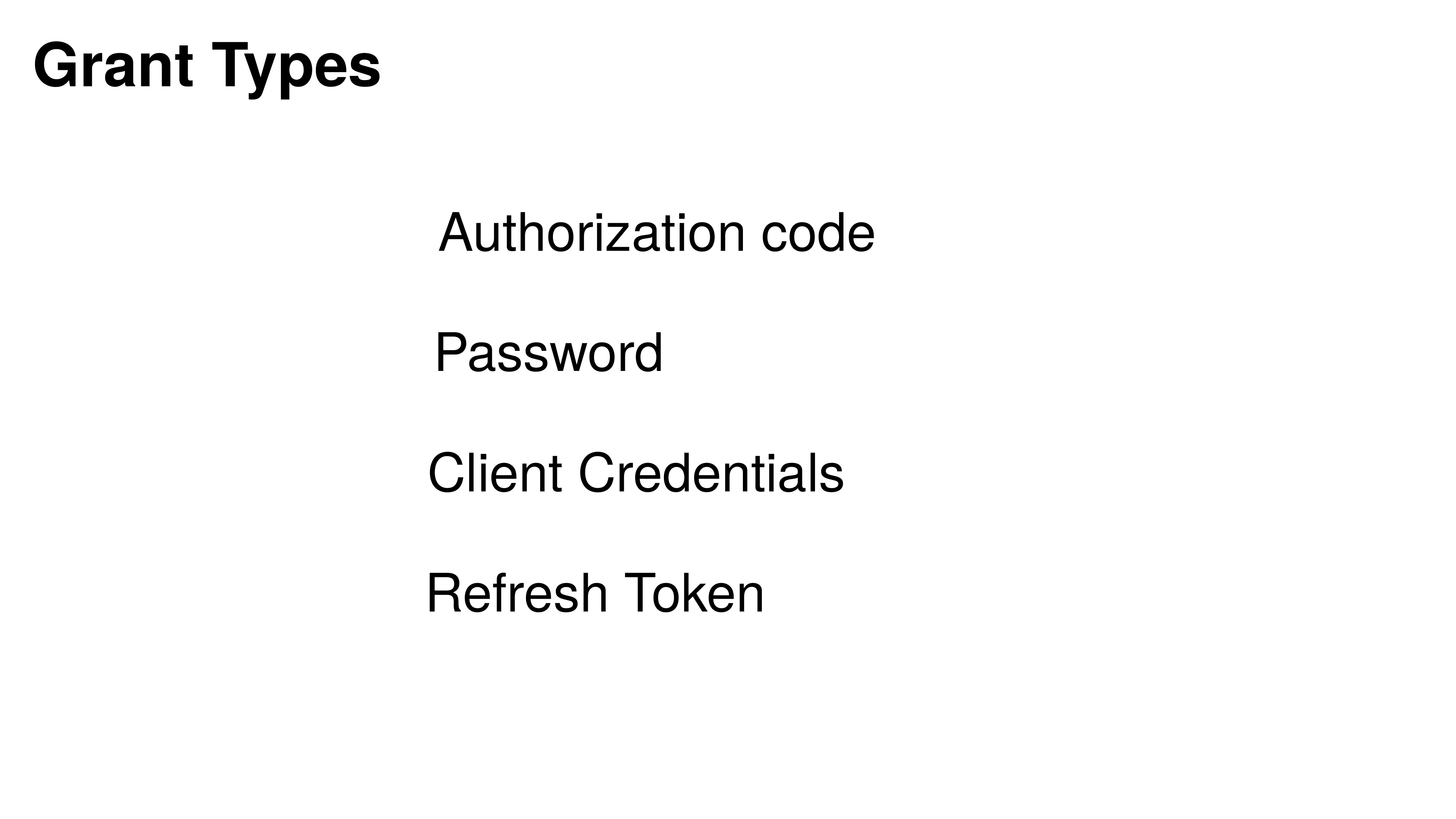

Grant Types
Authorization code
Password
Client Credentials
Refresh Token